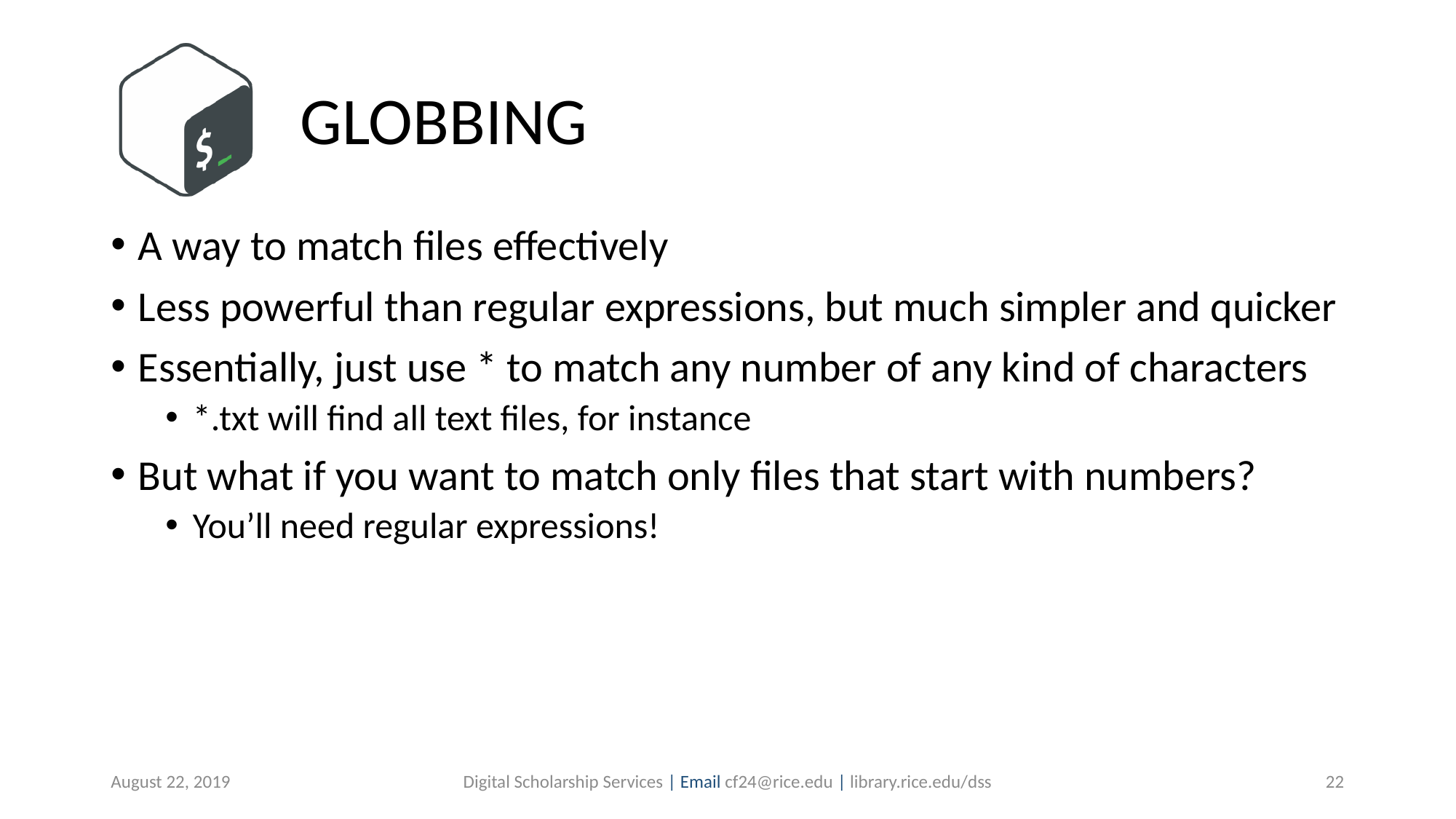

# GLOBBING
A way to match files effectively
Less powerful than regular expressions, but much simpler and quicker
Essentially, just use * to match any number of any kind of characters
*.txt will find all text files, for instance
But what if you want to match only files that start with numbers?
You’ll need regular expressions!
August 22, 2019
Digital Scholarship Services | Email cf24@rice.edu | library.rice.edu/dss
22